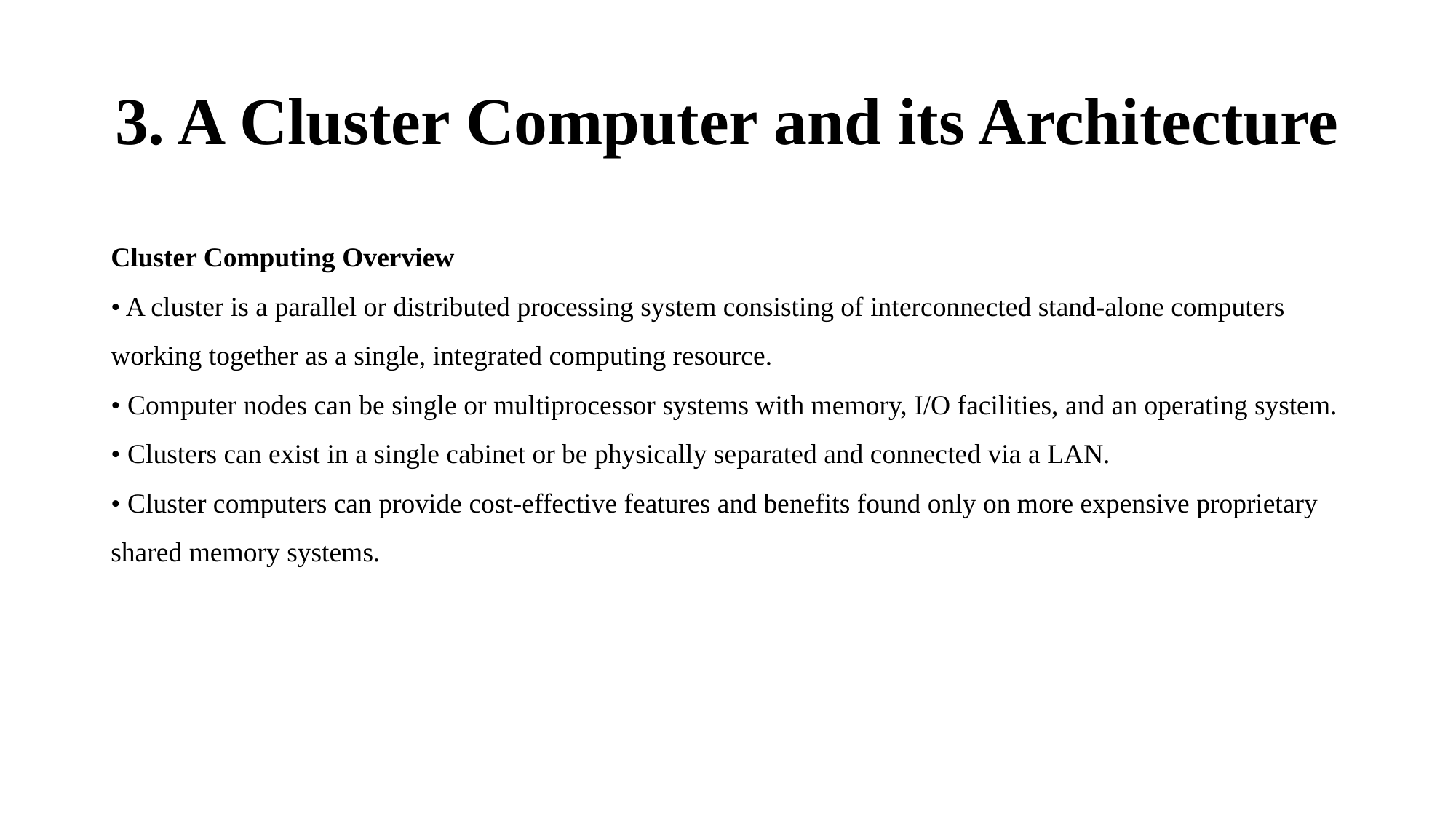

# 3. A Cluster Computer and its Architecture
Cluster Computing Overview
• A cluster is a parallel or distributed processing system consisting of interconnected stand-alone computers working together as a single, integrated computing resource.
• Computer nodes can be single or multiprocessor systems with memory, I/O facilities, and an operating system.
• Clusters can exist in a single cabinet or be physically separated and connected via a LAN.
• Cluster computers can provide cost-effective features and benefits found only on more expensive proprietary shared memory systems.